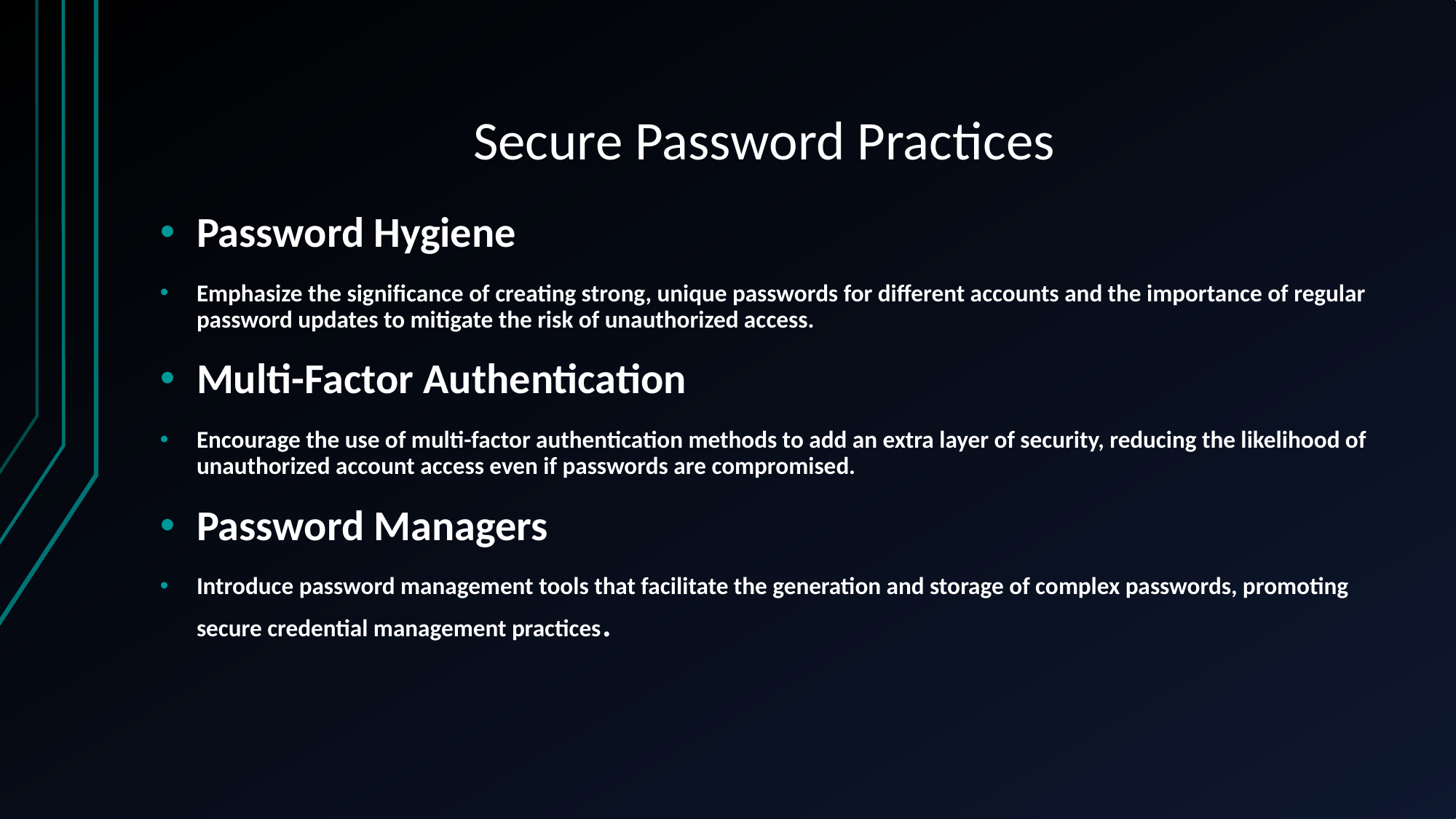

# Secure Password Practices
Password Hygiene
Emphasize the significance of creating strong, unique passwords for different accounts and the importance of regular password updates to mitigate the risk of unauthorized access.
Multi-Factor Authentication
Encourage the use of multi-factor authentication methods to add an extra layer of security, reducing the likelihood of unauthorized account access even if passwords are compromised.
Password Managers
Introduce password management tools that facilitate the generation and storage of complex passwords, promoting secure credential management practices.